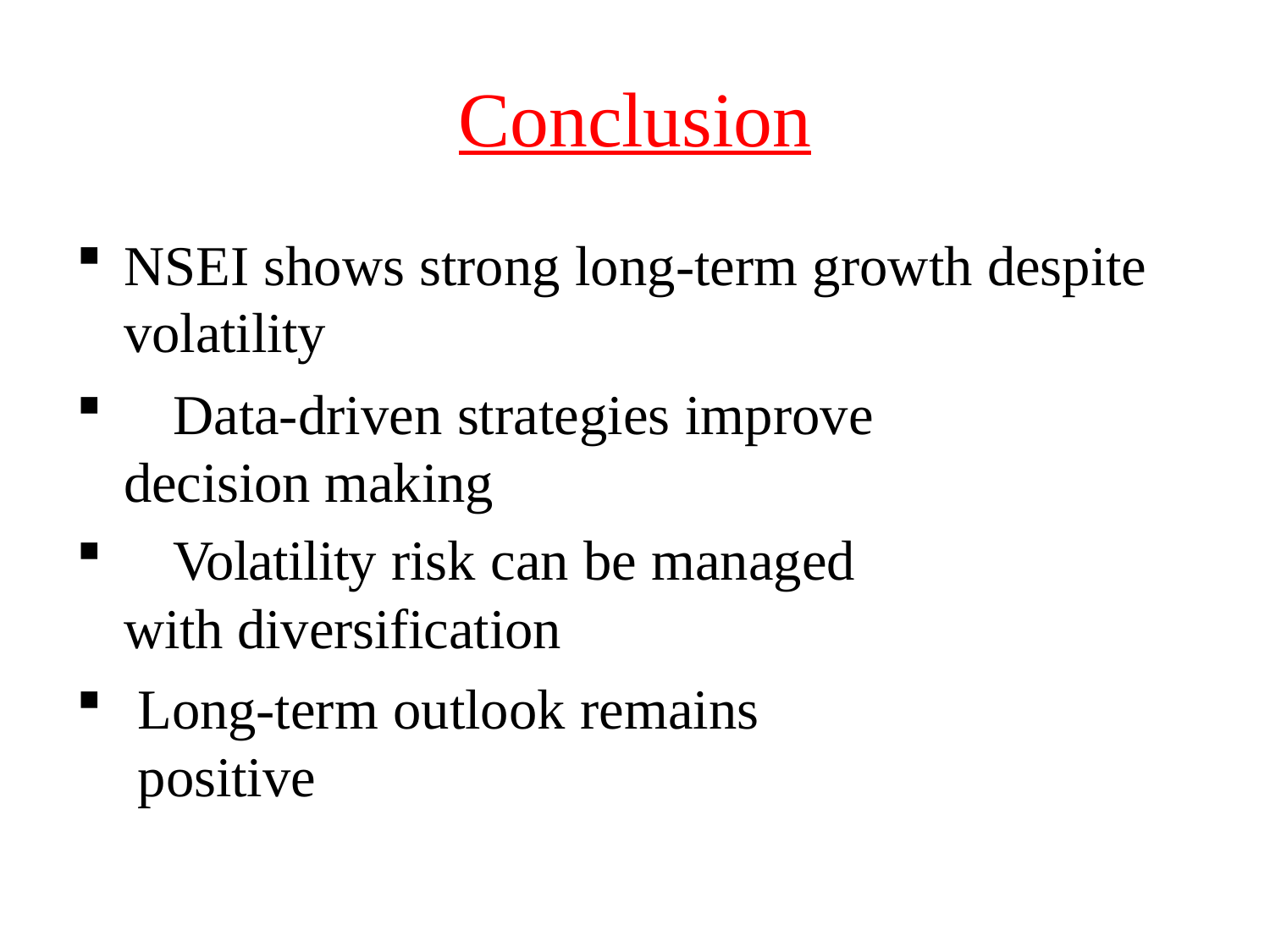

# Conclusion
NSEI shows strong long-term growth despite volatility
	Data-driven strategies improve decision making
	Volatility risk can be managed with diversification
Long-term outlook remains positive